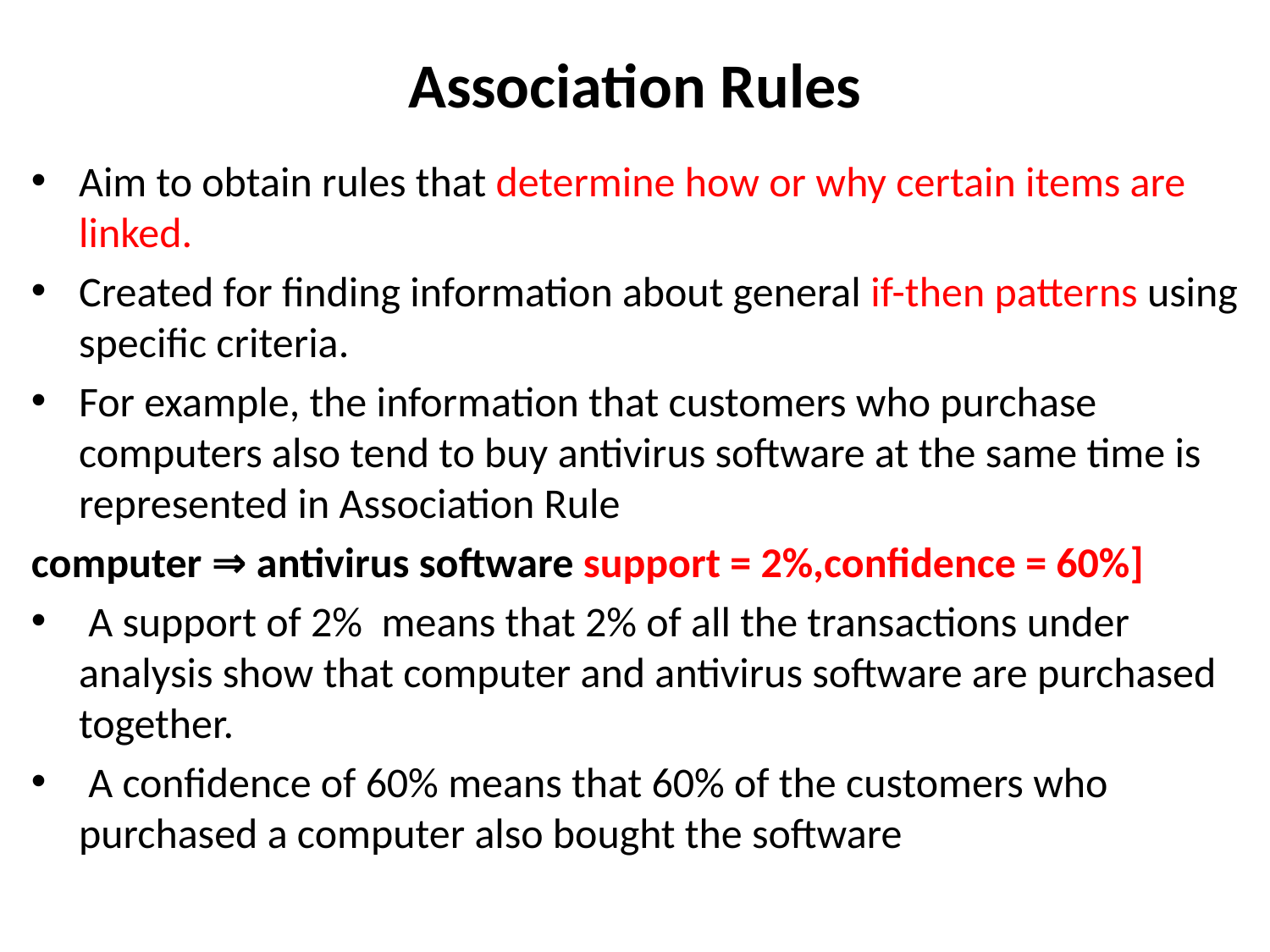

# Association Rules
Aim to obtain rules that determine how or why certain items are linked.
Created for finding information about general if-then patterns using specific criteria.
For example, the information that customers who purchase computers also tend to buy antivirus software at the same time is represented in Association Rule
computer ⇒ antivirus software support = 2%,confidence = 60%]
 A support of 2%  means that 2% of all the transactions under analysis show that computer and antivirus software are purchased together.
 A confidence of 60% means that 60% of the customers who purchased a computer also bought the software